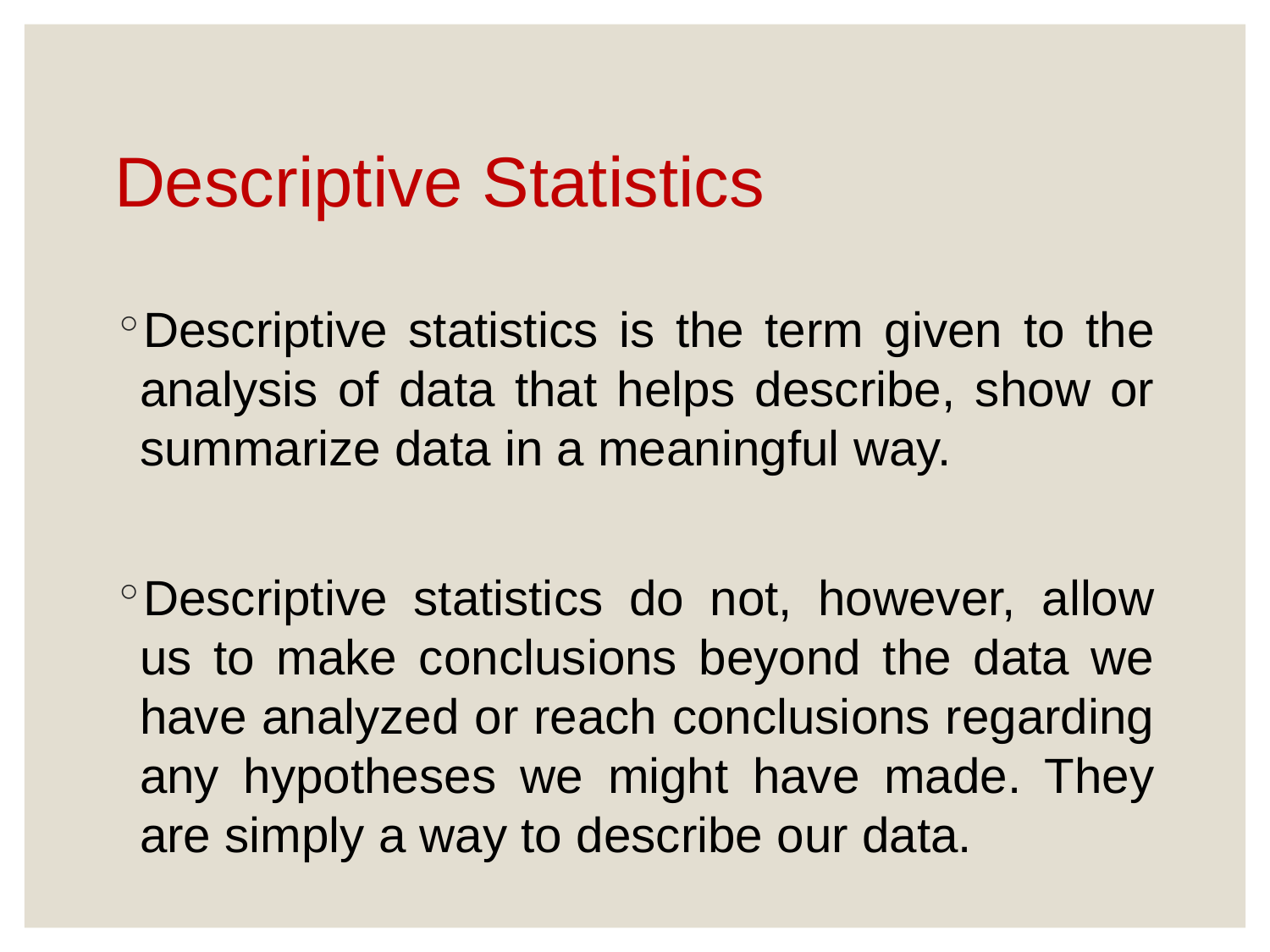

# Descriptive Statistics
Descriptive statistics is the term given to the analysis of data that helps describe, show or summarize data in a meaningful way.

Descriptive statistics do not, however, allow us to make conclusions beyond the data we have analyzed or reach conclusions regarding any hypotheses we might have made. They are simply a way to describe our data.